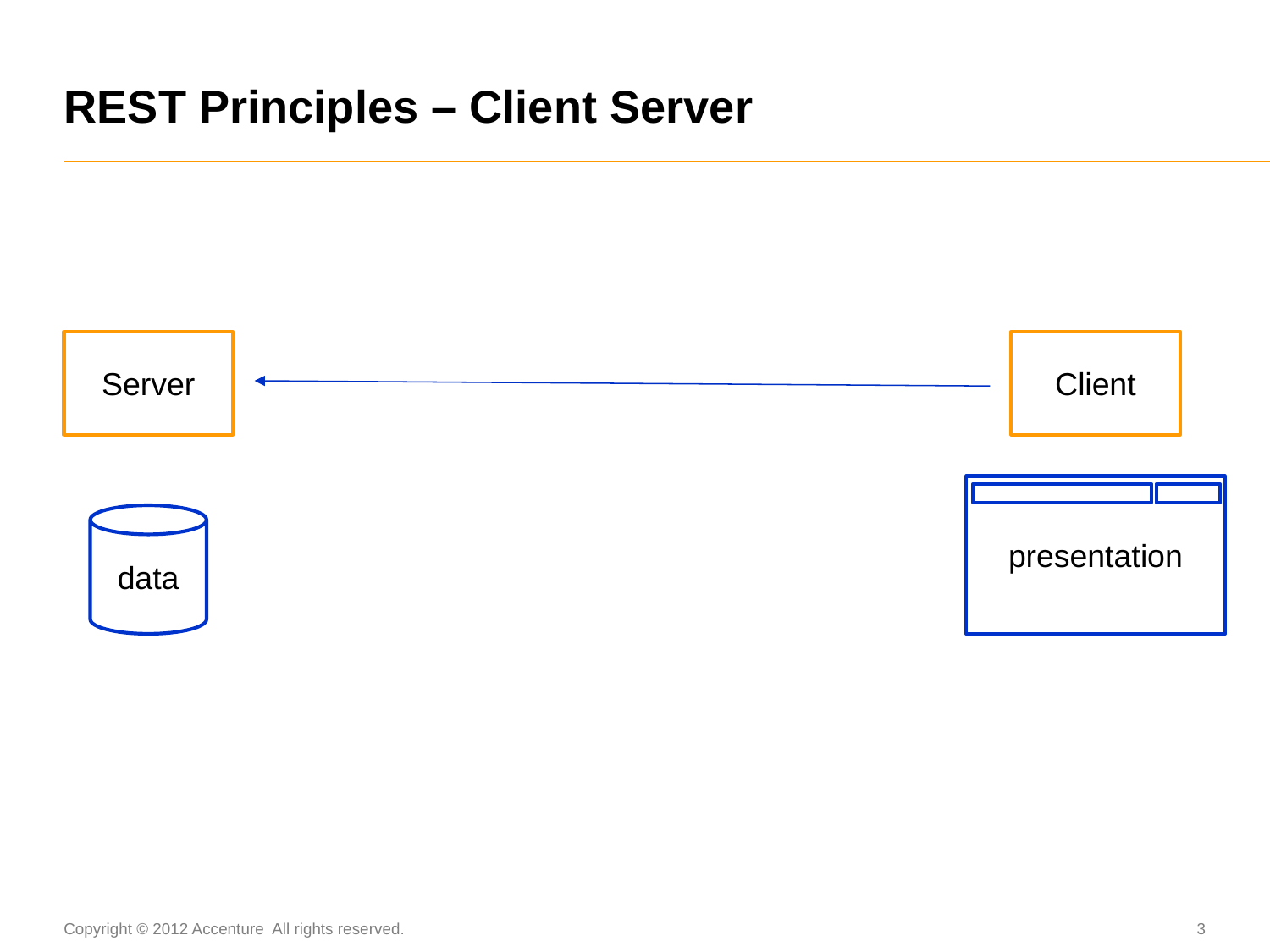

# REST Principles – Client Server
Server
Client
presentation

data